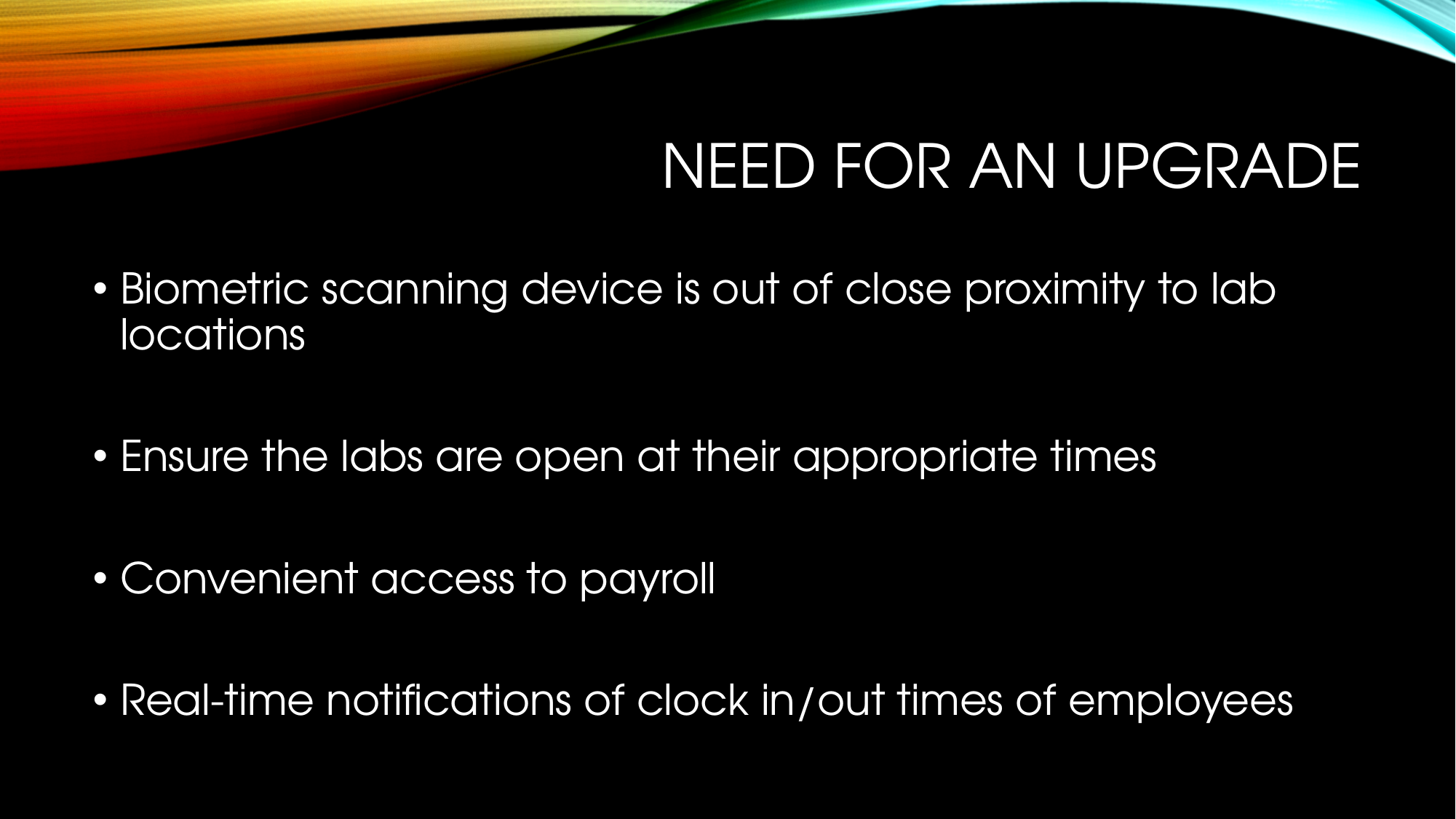

# need for an upgrade
Biometric scanning device is out of close proximity to lab locations

Ensure the labs are open at their appropriate times

Convenient access to payroll

Real-time notifications of clock in/out times of employees